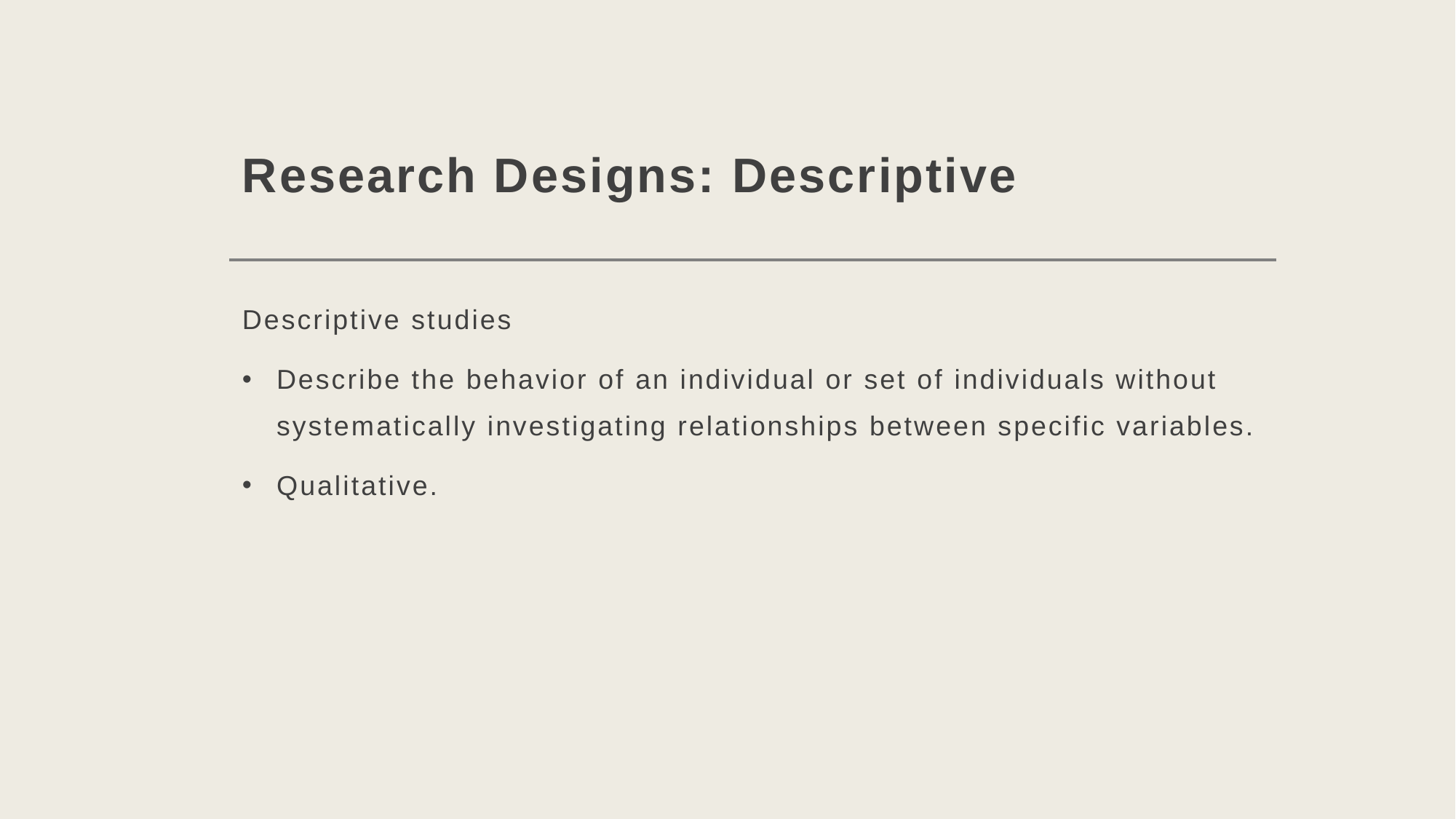

# Research Designs: Descriptive
Descriptive studies
Describe the behavior of an individual or set of individuals without systematically investigating relationships between specific variables.
Qualitative.